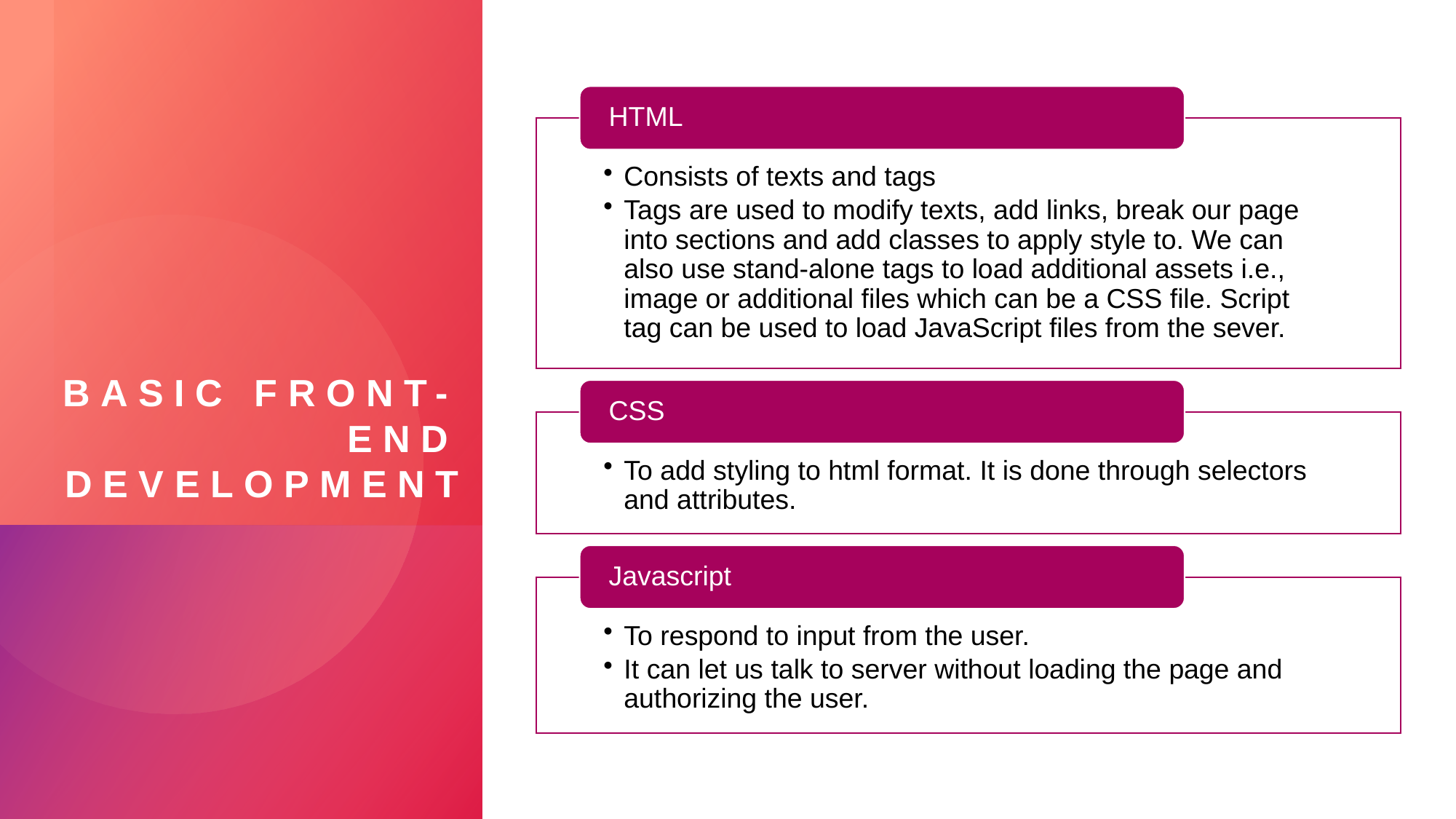

Consists of texts and tags
Tags are used to modify texts, add links, break our page into sections and add classes to apply style to. We can also use stand-alone tags to load additional assets i.e., image or additional files which can be a CSS file. Script tag can be used to load JavaScript files from the sever.
HTML
To add styling to html format. It is done through selectors and attributes.
CSS
To respond to input from the user.
It can let us talk to server without loading the page and authorizing the user.
Javascript
# Basic front-end development